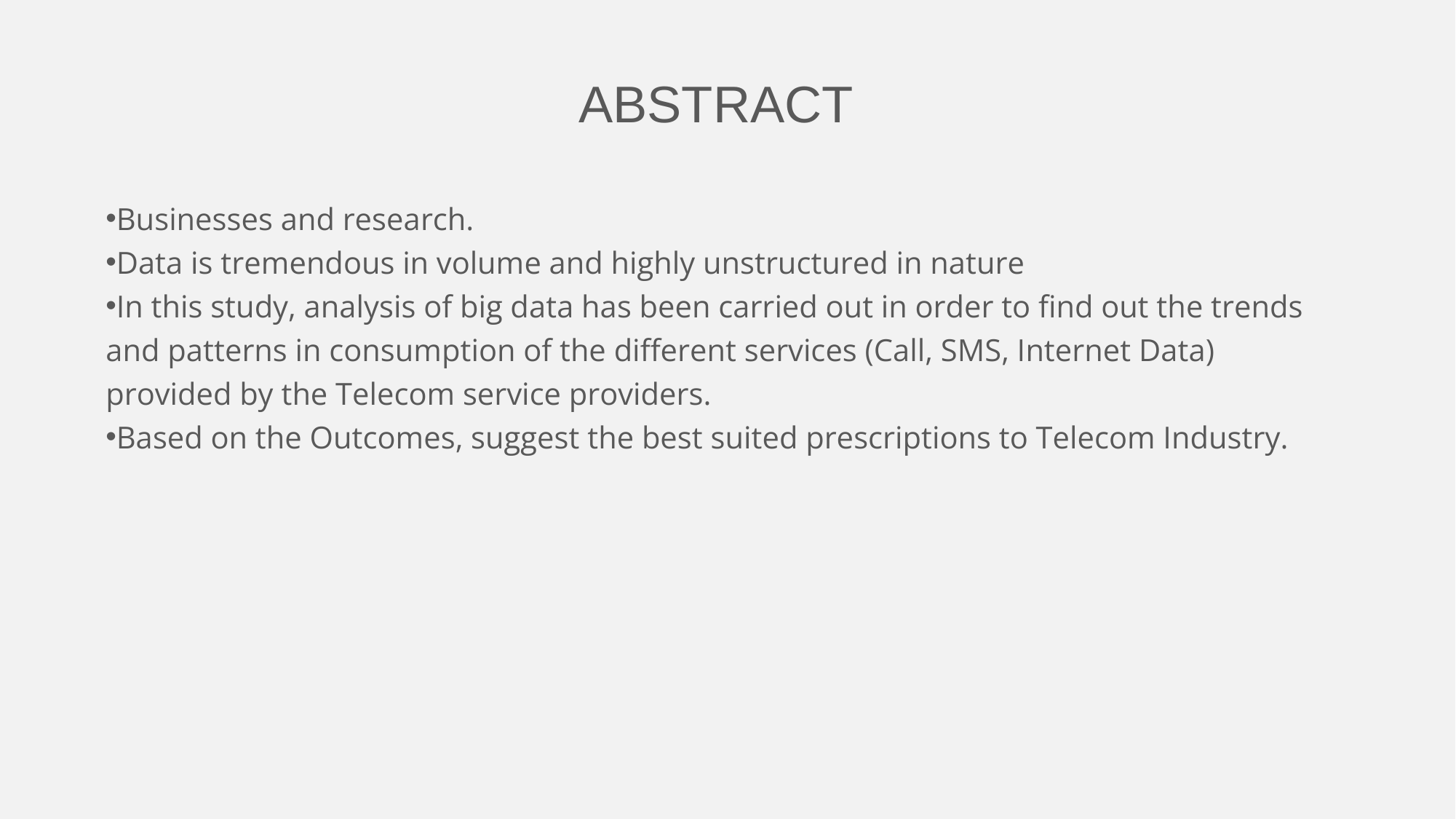

ABSTRACT
Businesses and research.
Data is tremendous in volume and highly unstructured in nature
In this study, analysis of big data has been carried out in order to find out the trends and patterns in consumption of the different services (Call, SMS, Internet Data) provided by the Telecom service providers.
Based on the Outcomes, suggest the best suited prescriptions to Telecom Industry.